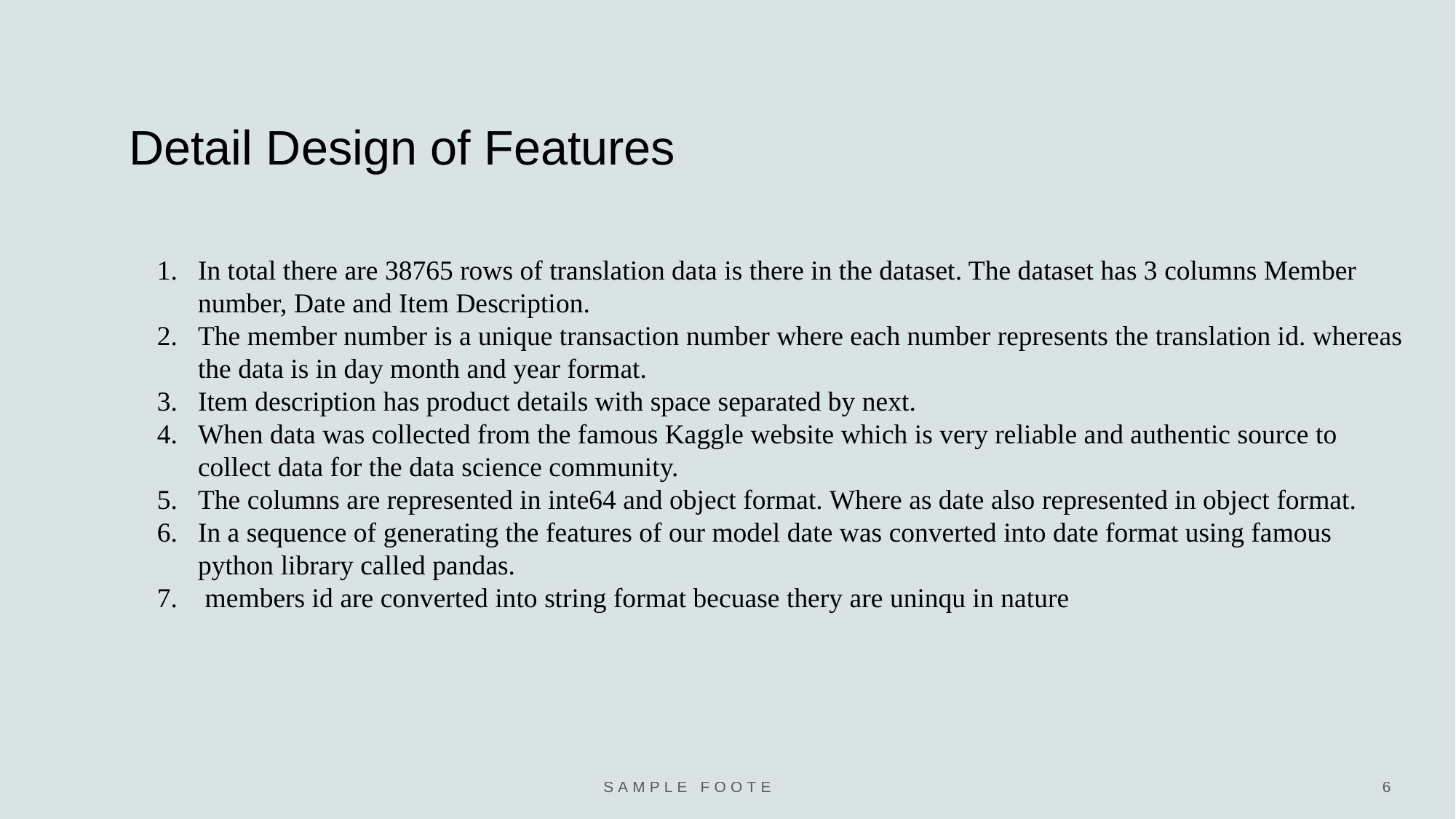

# Detail Design of Features
In total there are 38765 rows of translation data is there in the dataset. The dataset has 3 columns Member number, Date and Item Description.
The member number is a unique transaction number where each number represents the translation id. whereas the data is in day month and year format.
Item description has product details with space separated by next.
When data was collected from the famous Kaggle website which is very reliable and authentic source to collect data for the data science community.
The columns are represented in inte64 and object format. Where as date also represented in object format.
In a sequence of generating the features of our model date was converted into date format using famous python library called pandas.
 members id are converted into string format becuase thery are uninqu in nature
Sample Footer Text
6